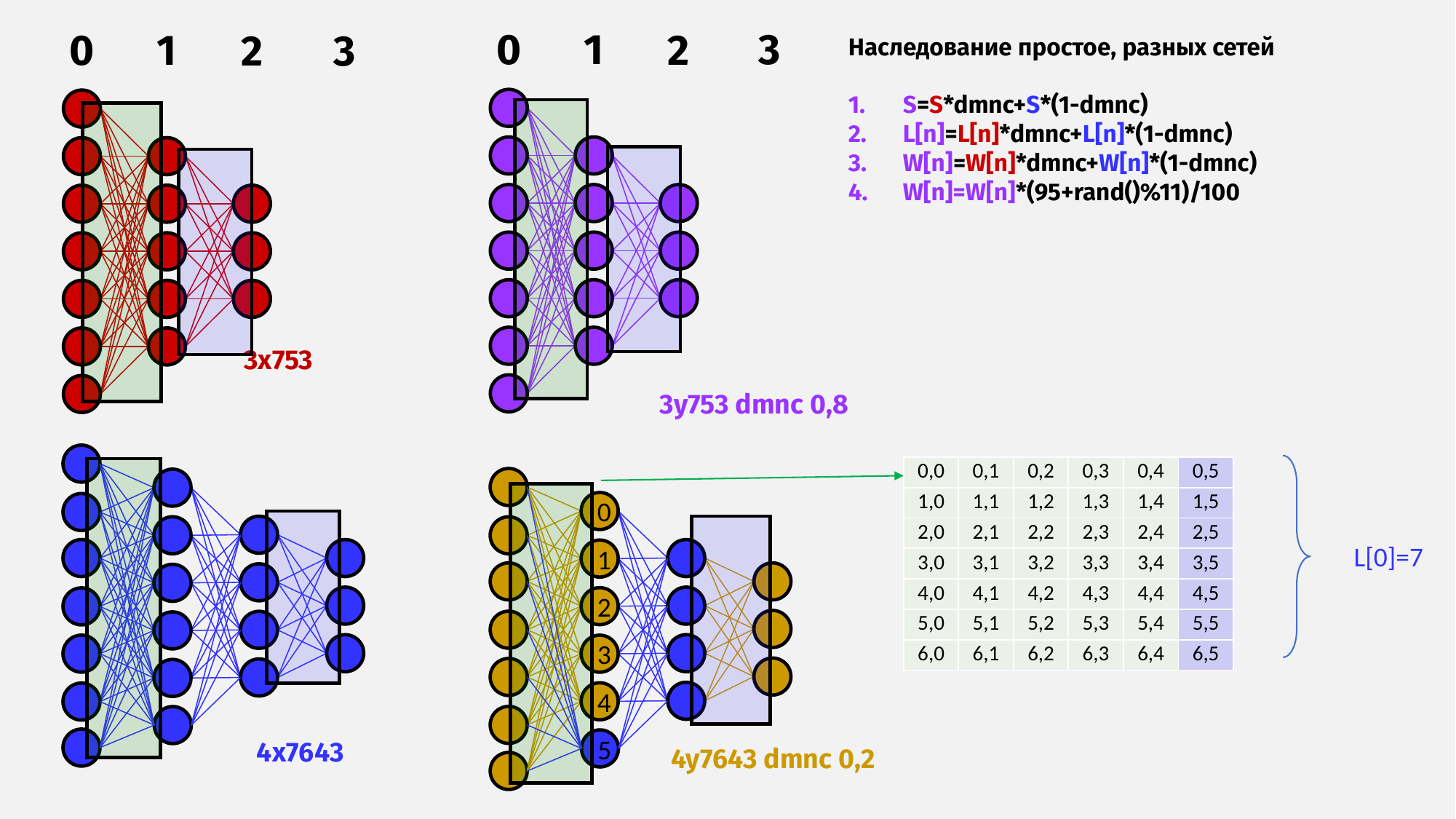

0
1
3
0
1
2
2
3
Наследование простое, разных сетей

S=S*dmnc+S*(1-dmnc)
L[n]=L[n]*dmnc+L[n]*(1-dmnc)
W[n]=W[n]*dmnc+W[n]*(1-dmnc)
W[n]=W[n]*(95+rand()%11)/100

3x753
3y753 dmnc 0,8

| 0,0 | 0,1 | 0,2 | 0,3 | 0,4 | 0,5 |
| --- | --- | --- | --- | --- | --- |
| 1,0 | 1,1 | 1,2 | 1,3 | 1,4 | 1,5 |
| 2,0 | 2,1 | 2,2 | 2,3 | 2,4 | 2,5 |
| 3,0 | 3,1 | 3,2 | 3,3 | 3,4 | 3,5 |
| 4,0 | 4,1 | 4,2 | 4,3 | 4,4 | 4,5 |
| 5,0 | 5,1 | 5,2 | 5,3 | 5,4 | 5,5 |
| 6,0 | 6,1 | 6,2 | 6,3 | 6,4 | 6,5 |

0
1
2
3
4
5

L[0]=7

4x7643
4y7643 dmnc 0,2